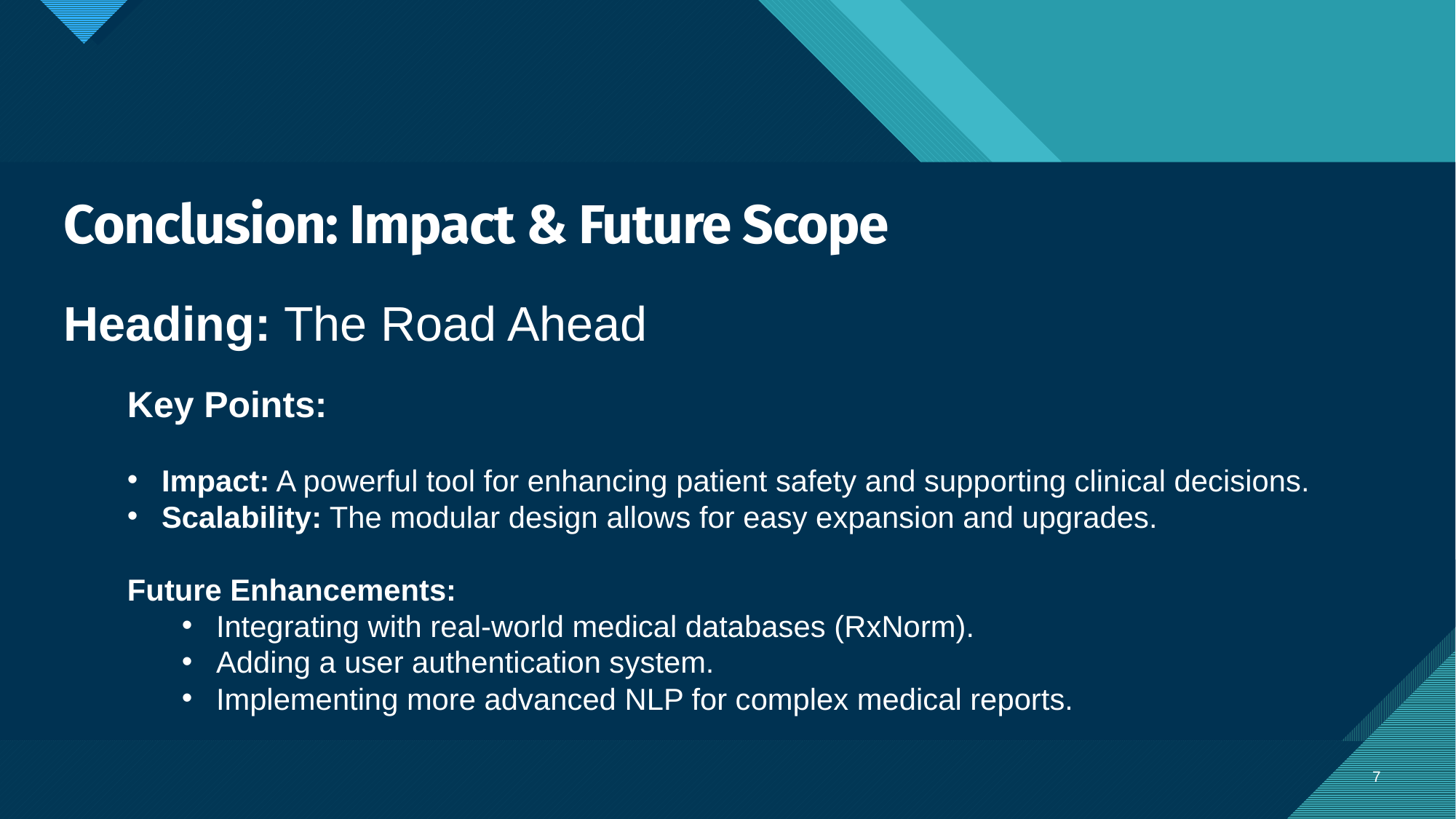

# Conclusion: Impact & Future Scope
Heading: The Road Ahead
Key Points:

Impact: A powerful tool for enhancing patient safety and supporting clinical decisions.
Scalability: The modular design allows for easy expansion and upgrades.

Future Enhancements:
Integrating with real-world medical databases (RxNorm).
Adding a user authentication system.
Implementing more advanced NLP for complex medical reports.

7